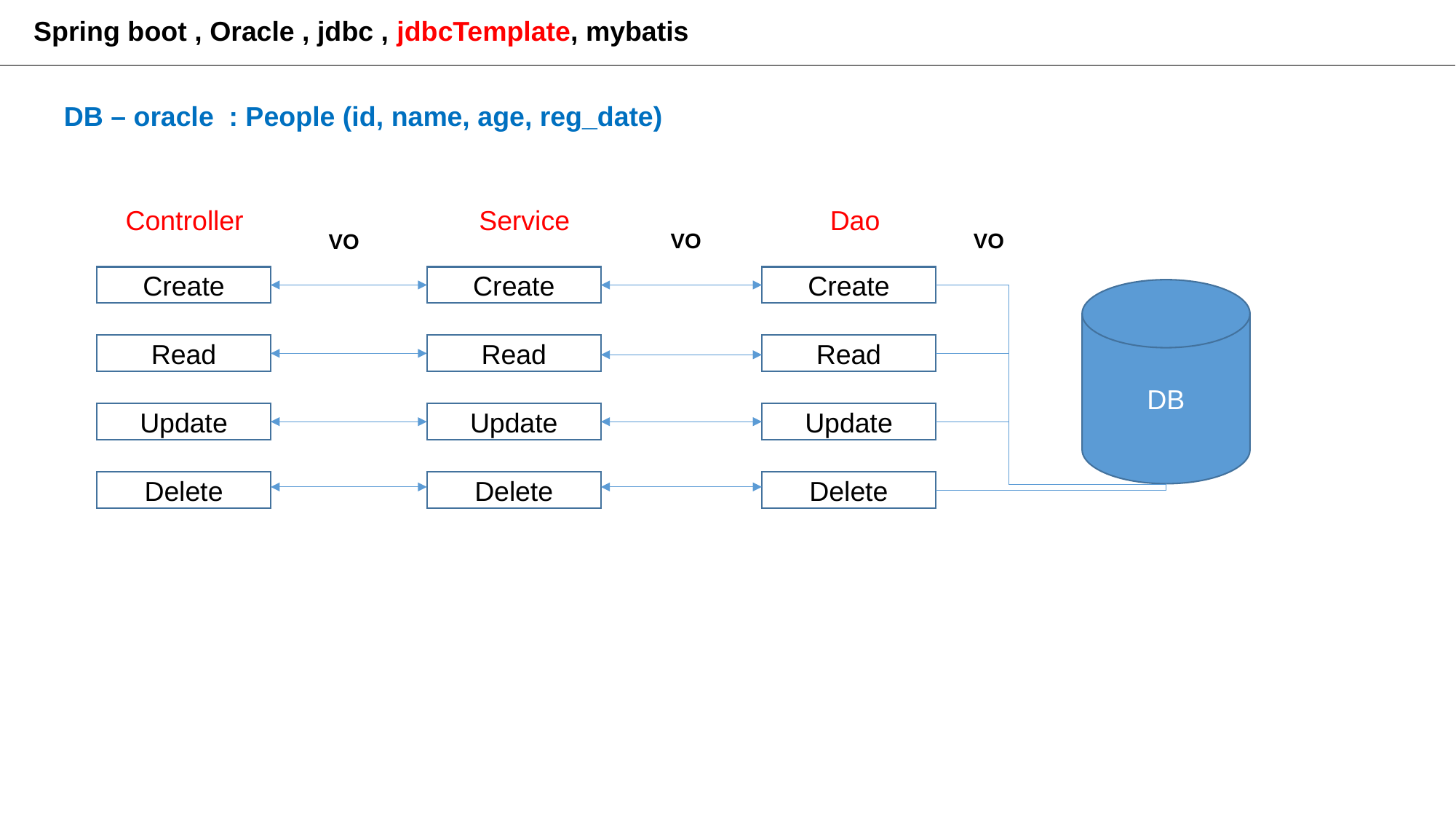

Spring boot , Oracle , jdbc , jdbcTemplate, mybatis
DB – oracle  : People (id, name, age, reg_date)
Controller
Service
Dao
VO
VO
VO
Create
Create
Create
DB
Read
Read
Read
Update
Update
Update
Delete
Delete
Delete